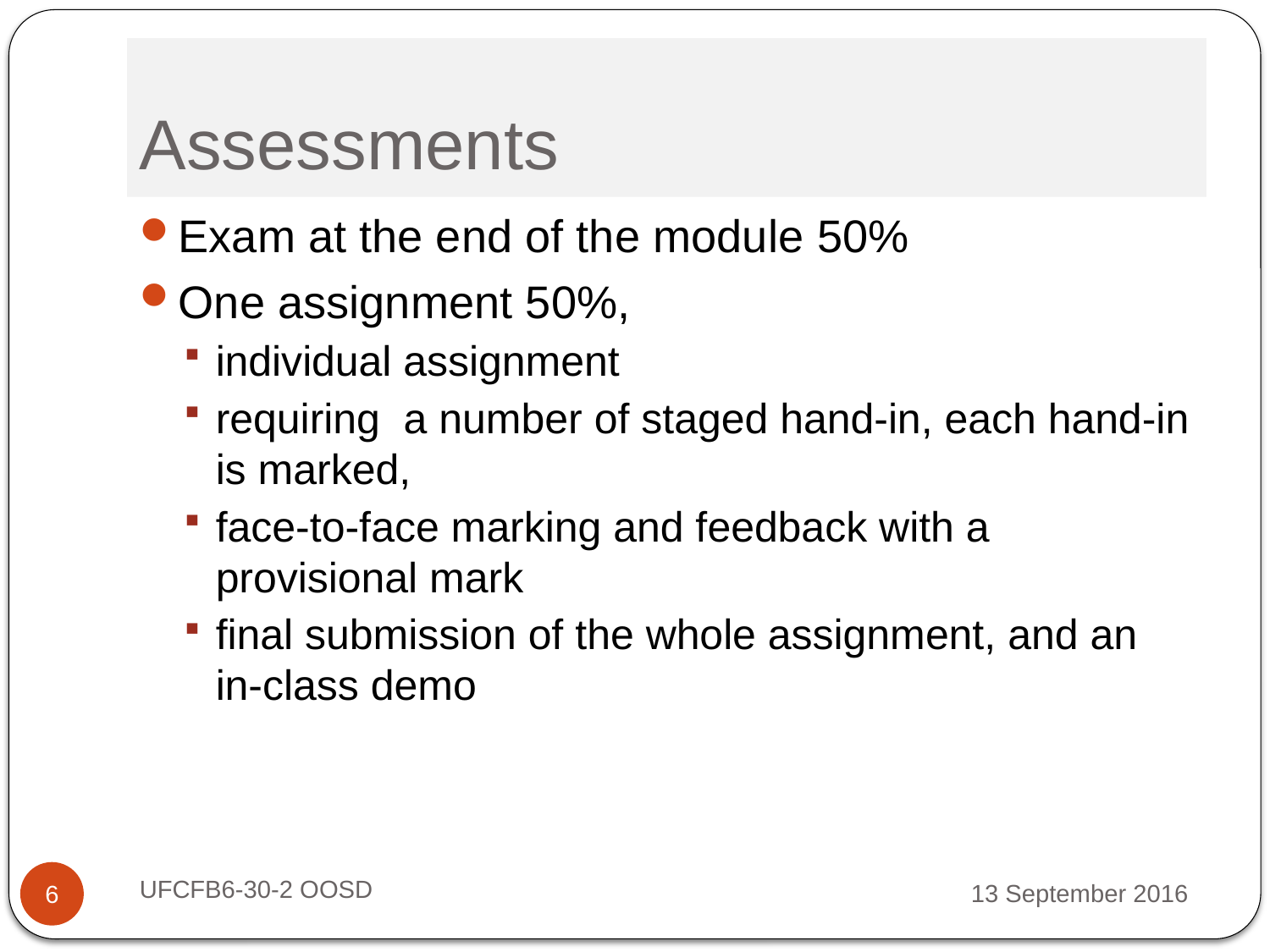

# Assessments
Exam at the end of the module 50%
One assignment 50%,
individual assignment
requiring  a number of staged hand-in, each hand-in is marked,
face-to-face marking and feedback with a provisional mark
final submission of the whole assignment, and an in-class demo

UFCFB6-30-2 OOSD
13 September 2016
6